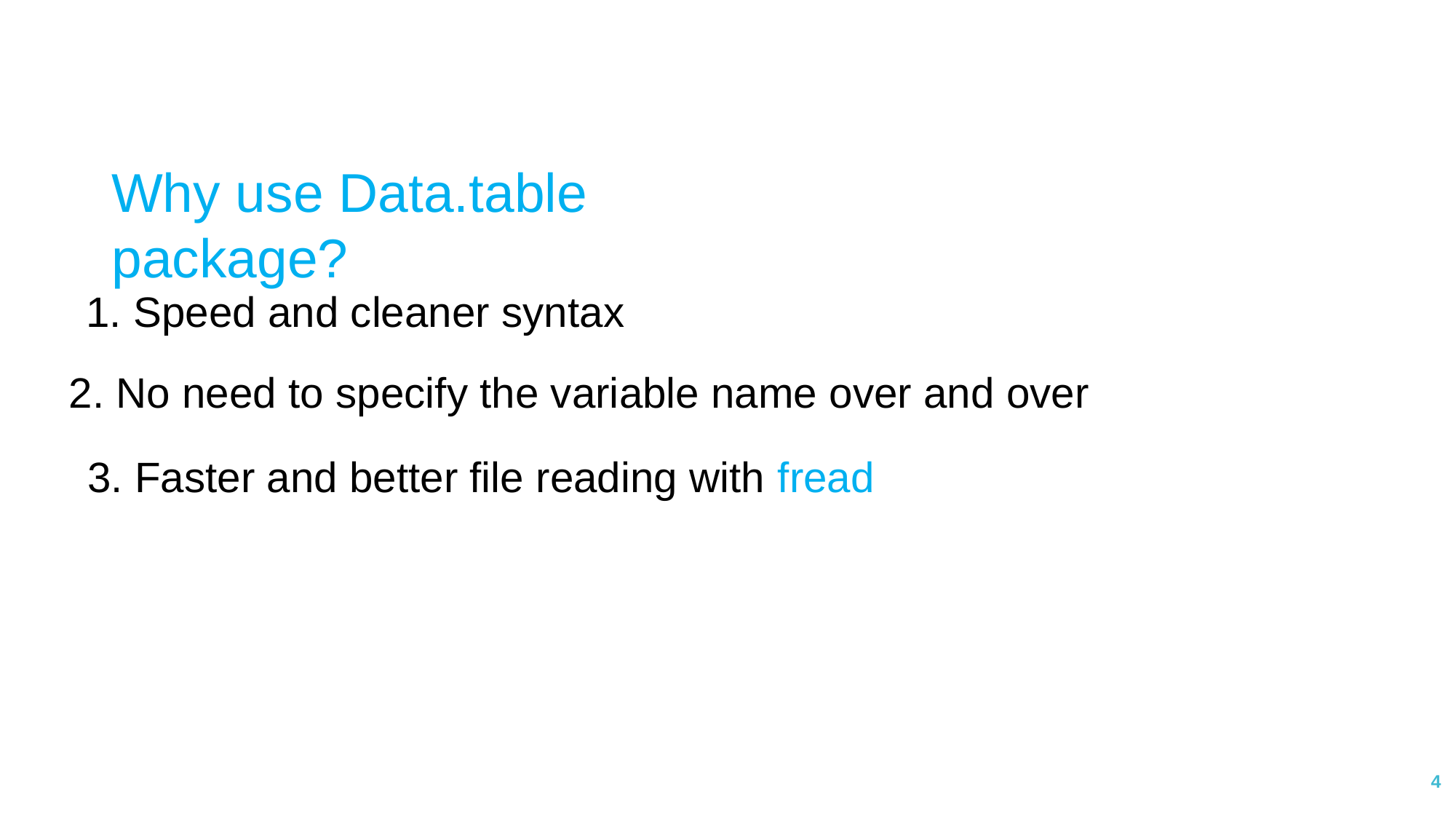

Why use Data.table package?
1. Speed and cleaner syntax
2. No need to specify the variable name over and over
3. Faster and better file reading with fread
4